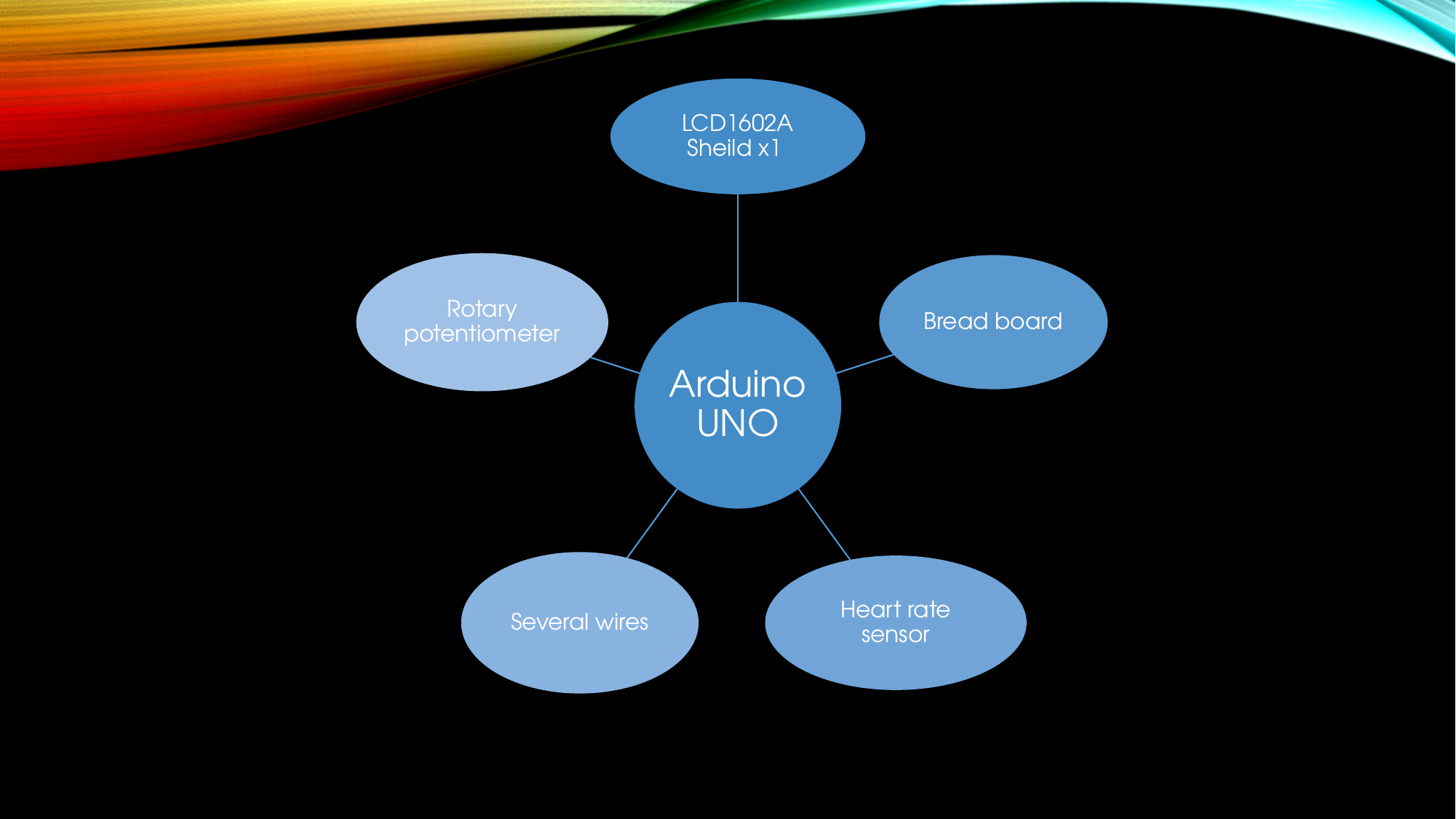

Arduino UNO

LCD1602A Sheild x1

 Bread board

Heart rate sensor

Several wires

Rotary potentiometer